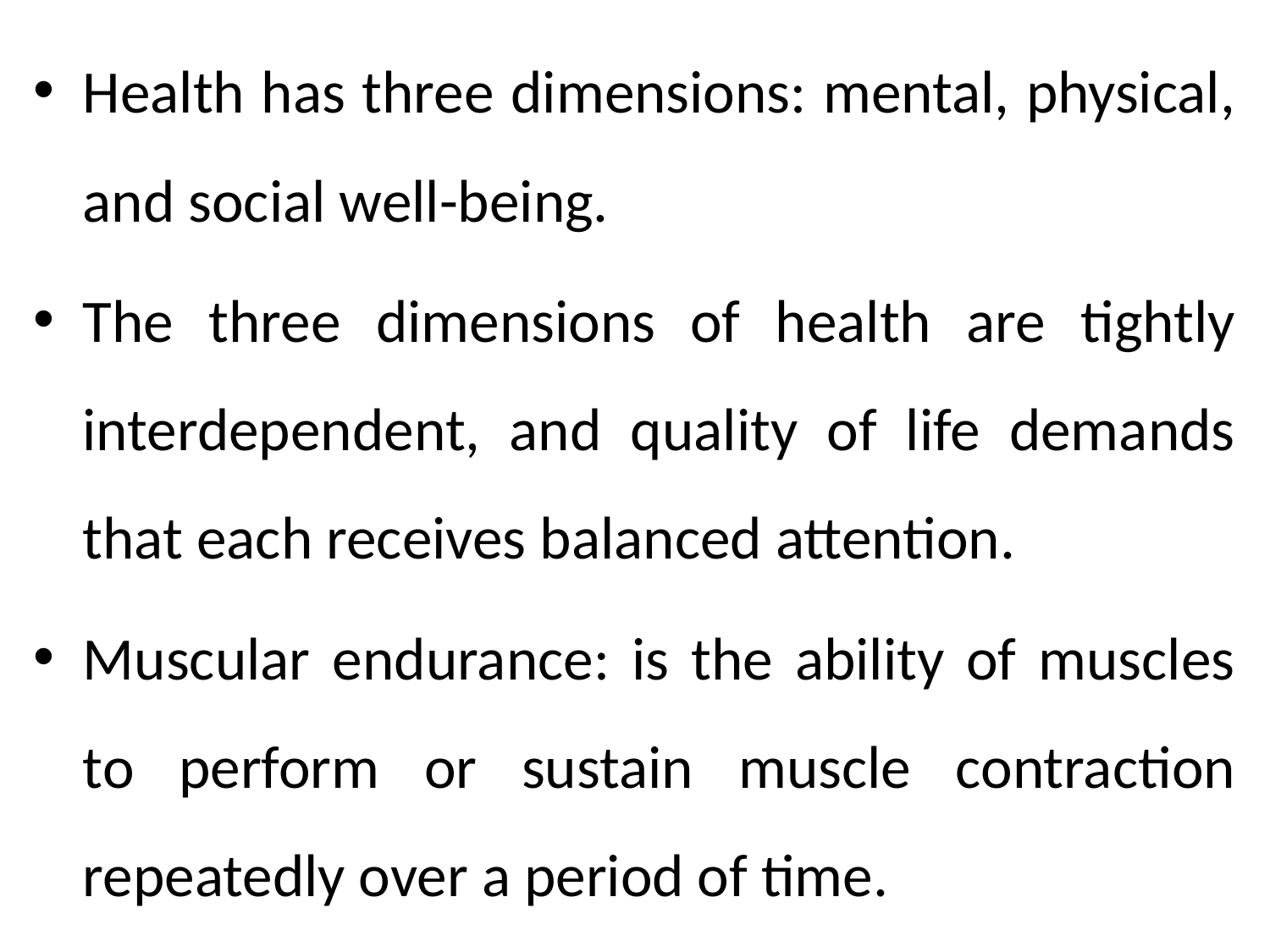

Health has three dimensions: mental, physical, and social well-being.
The three dimensions of health are tightly interdependent, and quality of life demands that each receives balanced attention.
Muscular endurance: is the ability of muscles to perform or sustain muscle contraction repeatedly over a period of time.